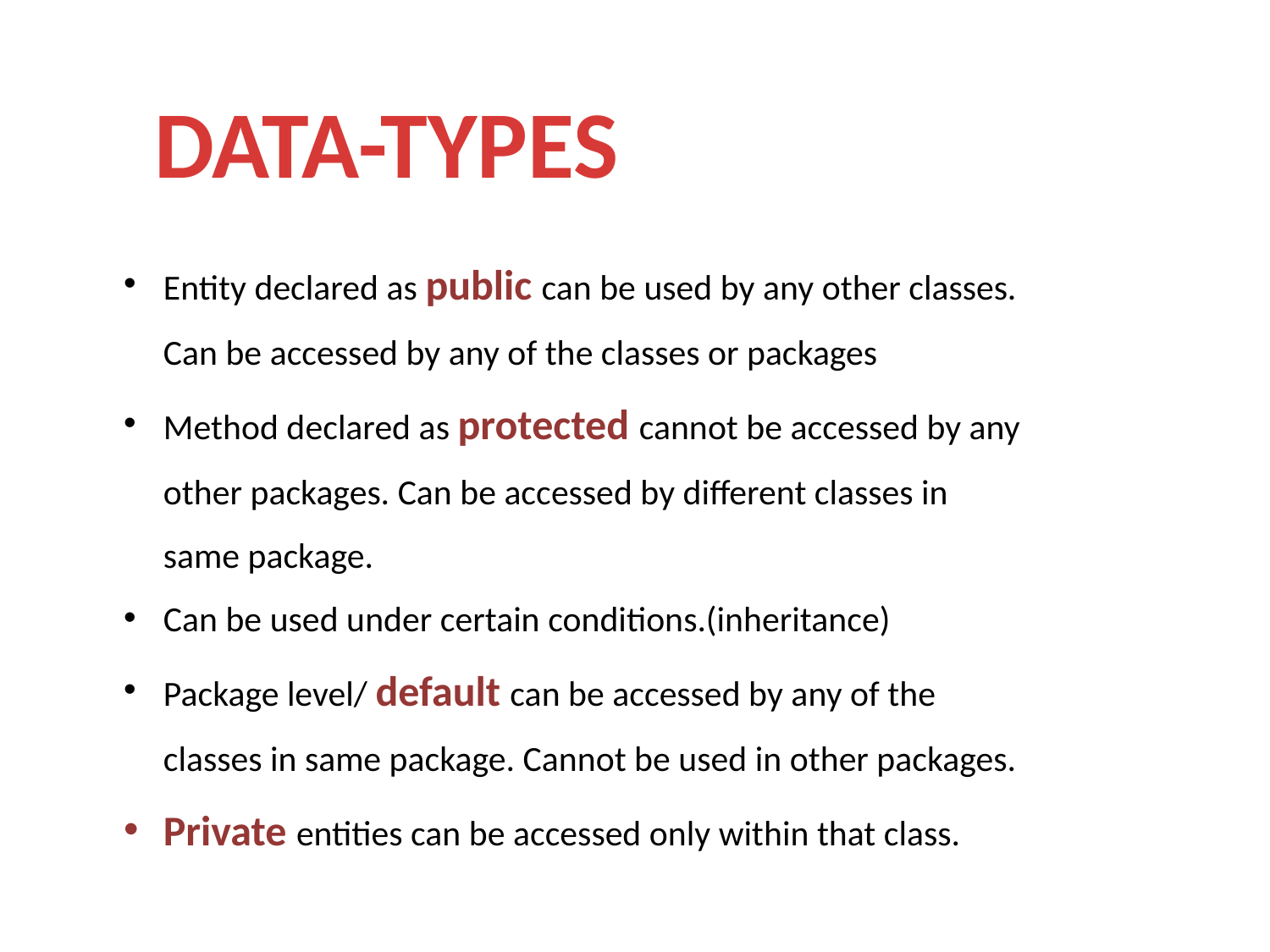

DATA-TYPES
Entity declared as public can be used by any other classes. Can be accessed by any of the classes or packages
Method declared as protected cannot be accessed by any other packages. Can be accessed by different classes in same package.
Can be used under certain conditions.(inheritance)
Package level/ default can be accessed by any of the classes in same package. Cannot be used in other packages.
Private entities can be accessed only within that class.